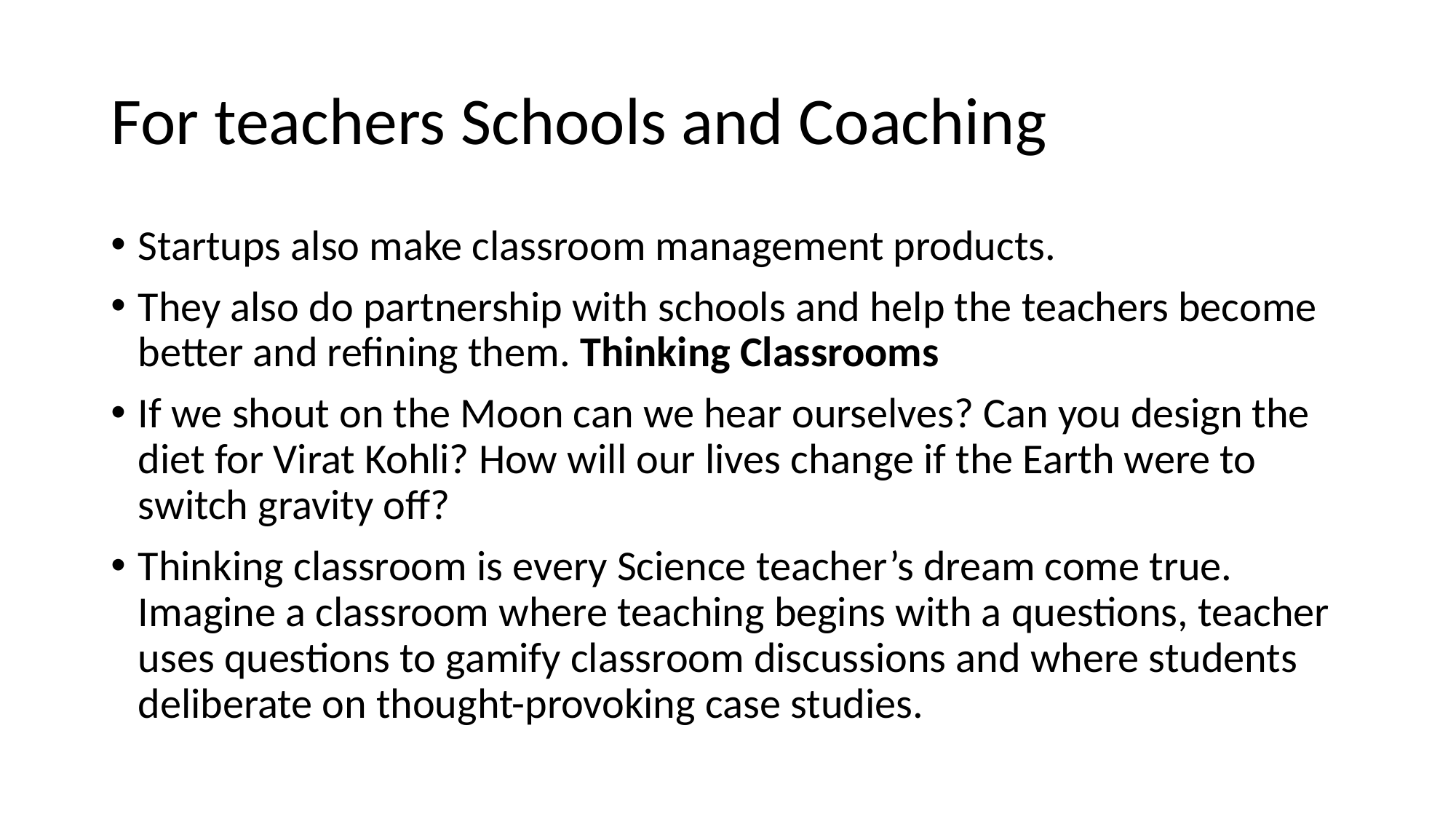

# For teachers Schools and Coaching
Startups also make classroom management products.
They also do partnership with schools and help the teachers become better and refining them. Thinking Classrooms
If we shout on the Moon can we hear ourselves? Can you design the diet for Virat Kohli? How will our lives change if the Earth were to switch gravity off?
Thinking classroom is every Science teacher’s dream come true. Imagine a classroom where teaching begins with a questions, teacher uses questions to gamify classroom discussions and where students deliberate on thought-provoking case studies.